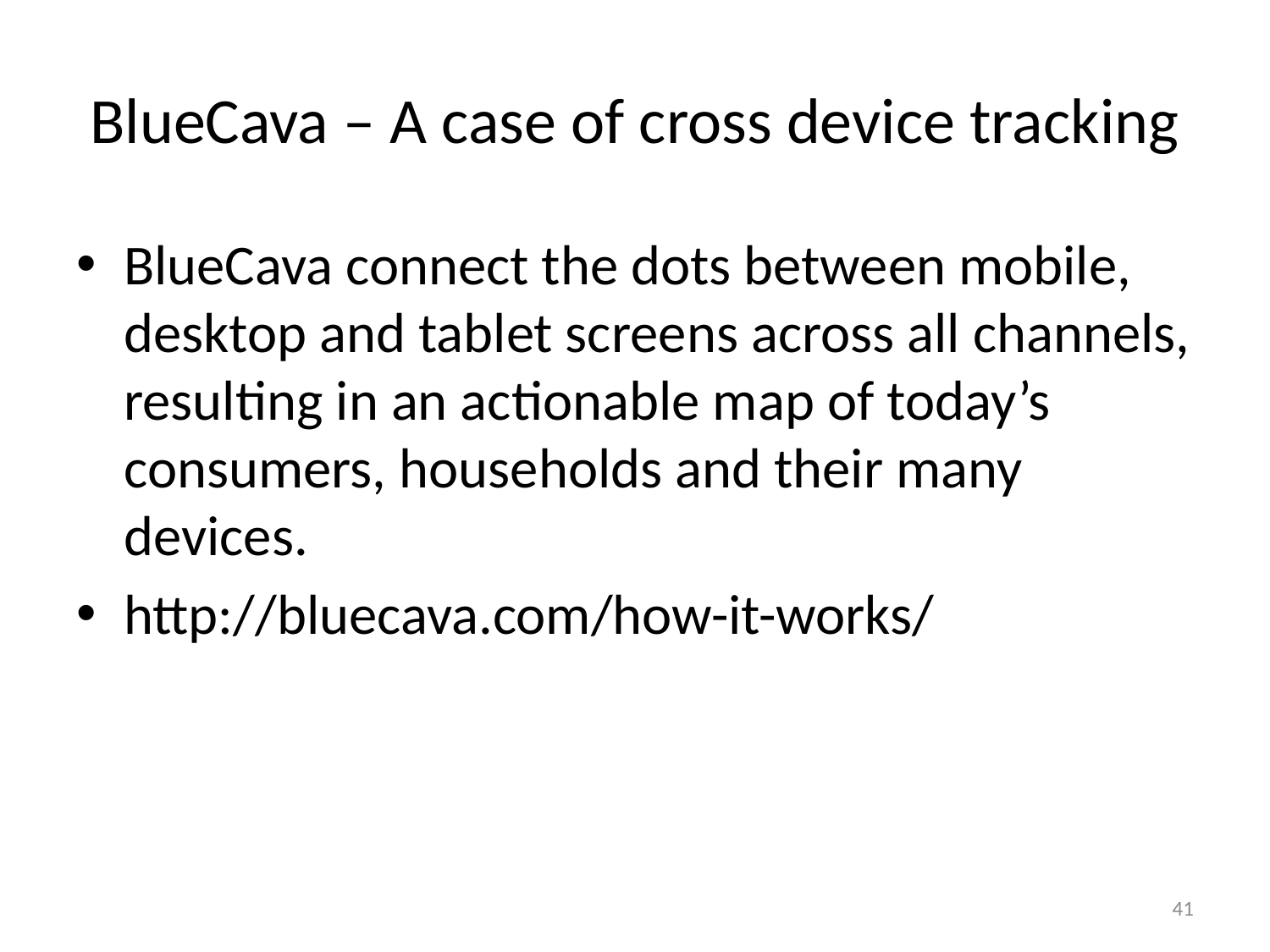

# BlueCava – A case of cross device tracking
BlueCava connect the dots between mobile, desktop and tablet screens across all channels, resulting in an actionable map of today’s consumers, households and their many devices.
http://bluecava.com/how-it-works/

41